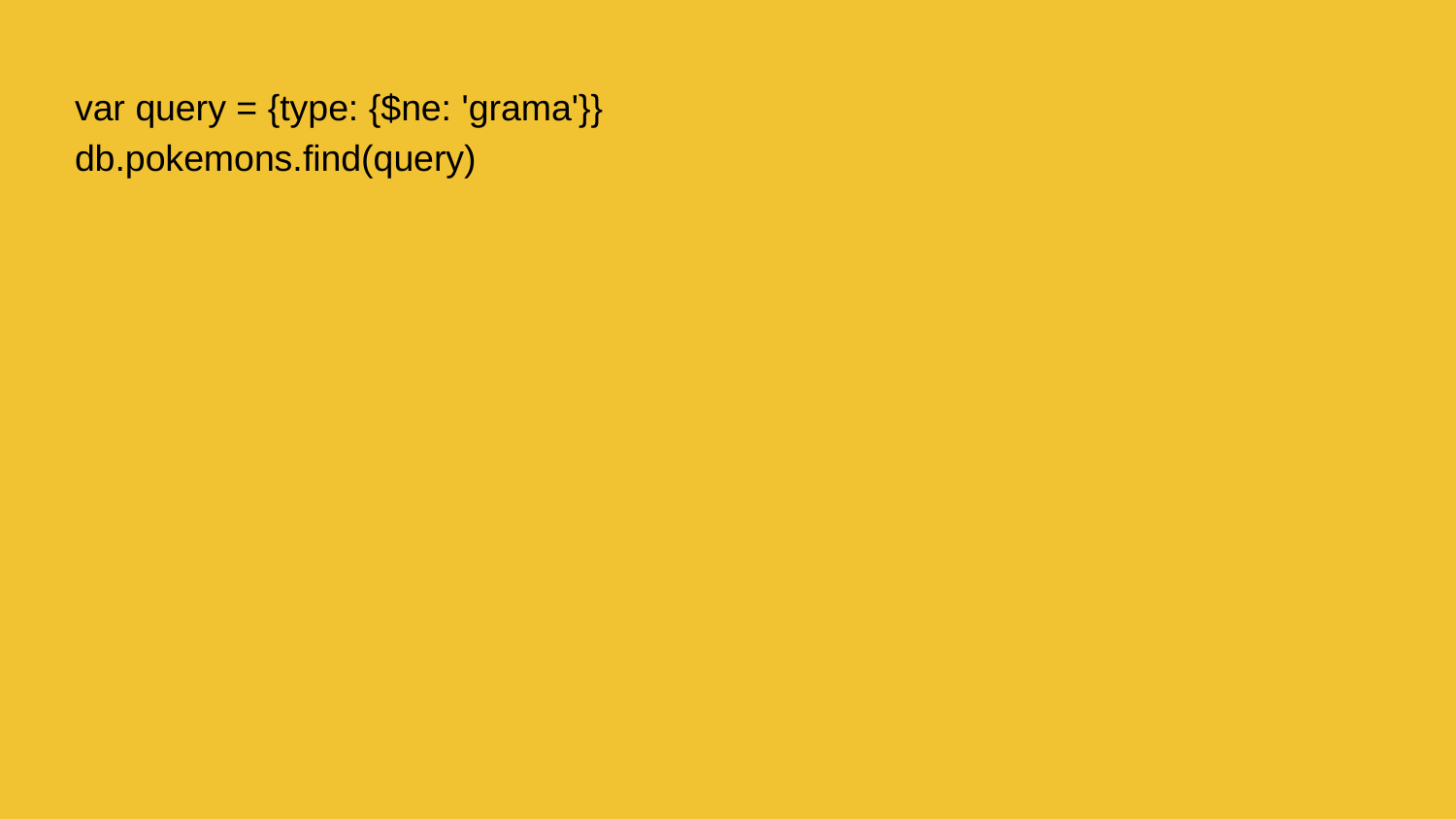

var query = {type: {$ne: 'grama'}}
db.pokemons.find(query)